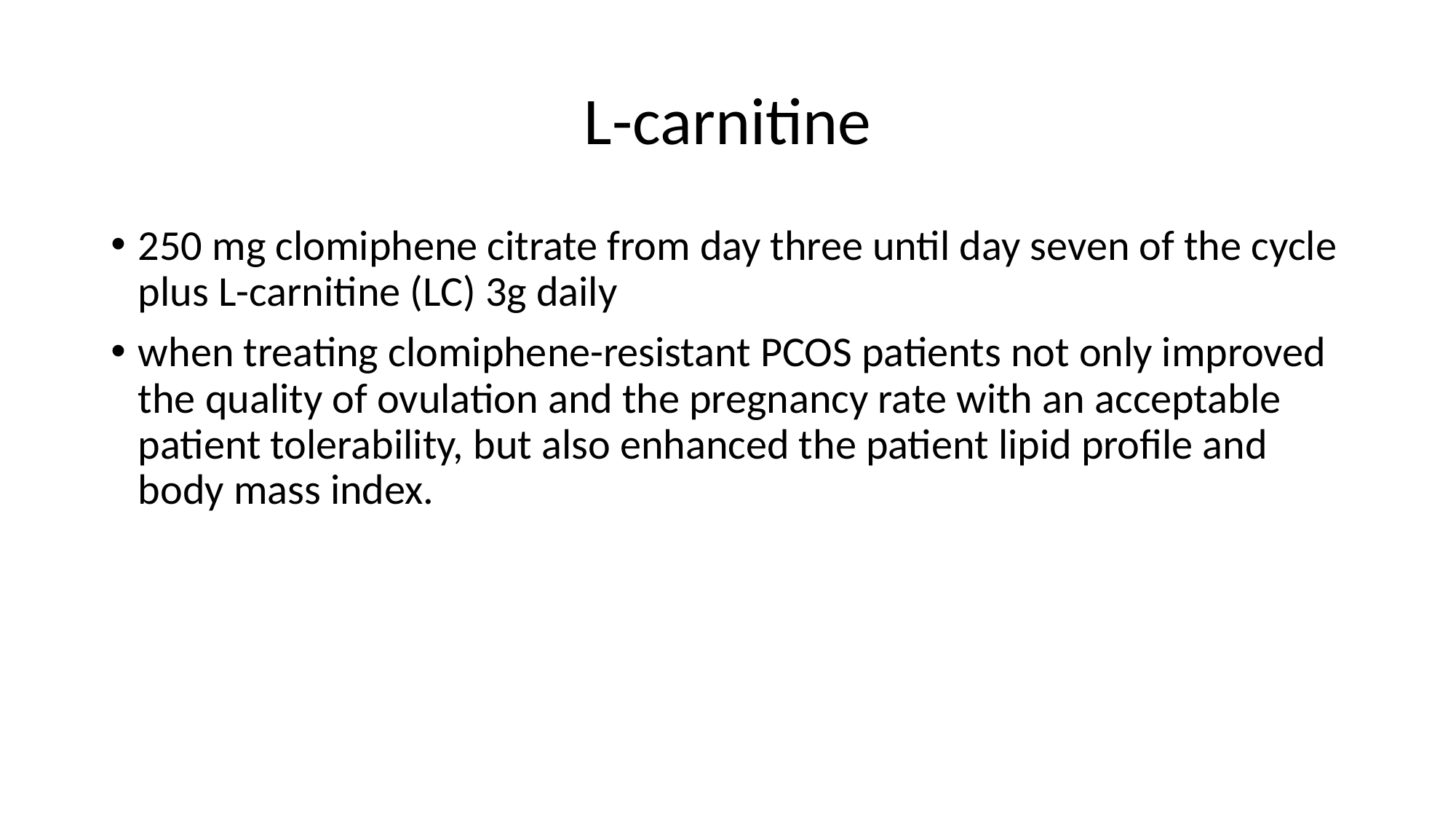

# L-carnitine
250 mg clomiphene citrate from day three until day seven of the cycle plus L-carnitine (LC) 3g daily
when treating clomiphene-resistant PCOS patients not only improved the quality of ovulation and the pregnancy rate with an acceptable patient tolerability, but also enhanced the patient lipid profile and body mass index.